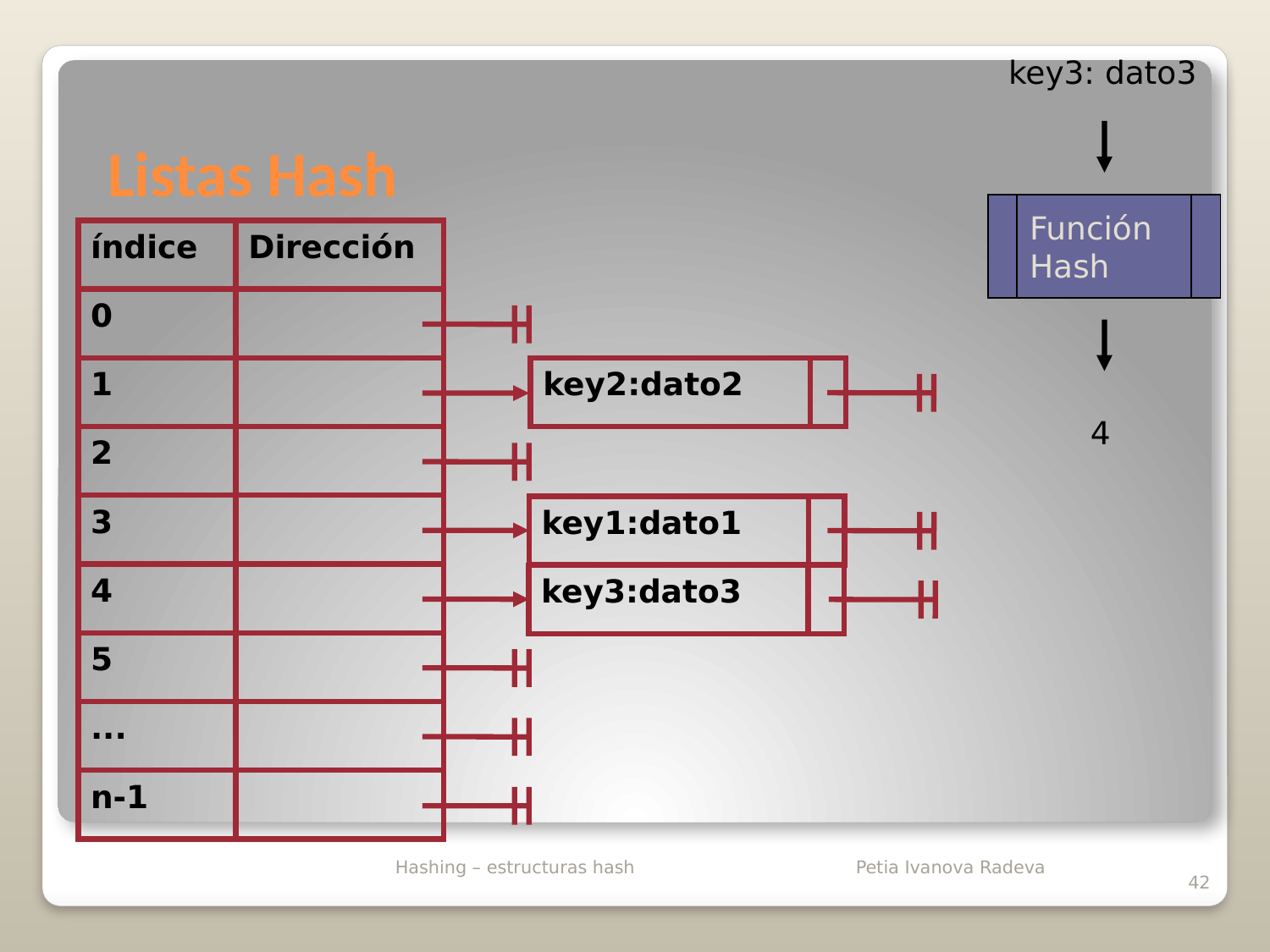

key3: dato3
# Listas Hash

Función
Hash
índice
Dirección
0

1

key2:dato2

2

3

key1:dato1

4

key3:dato3

5

...

n-1

4

 Hashing – estructuras hash
42